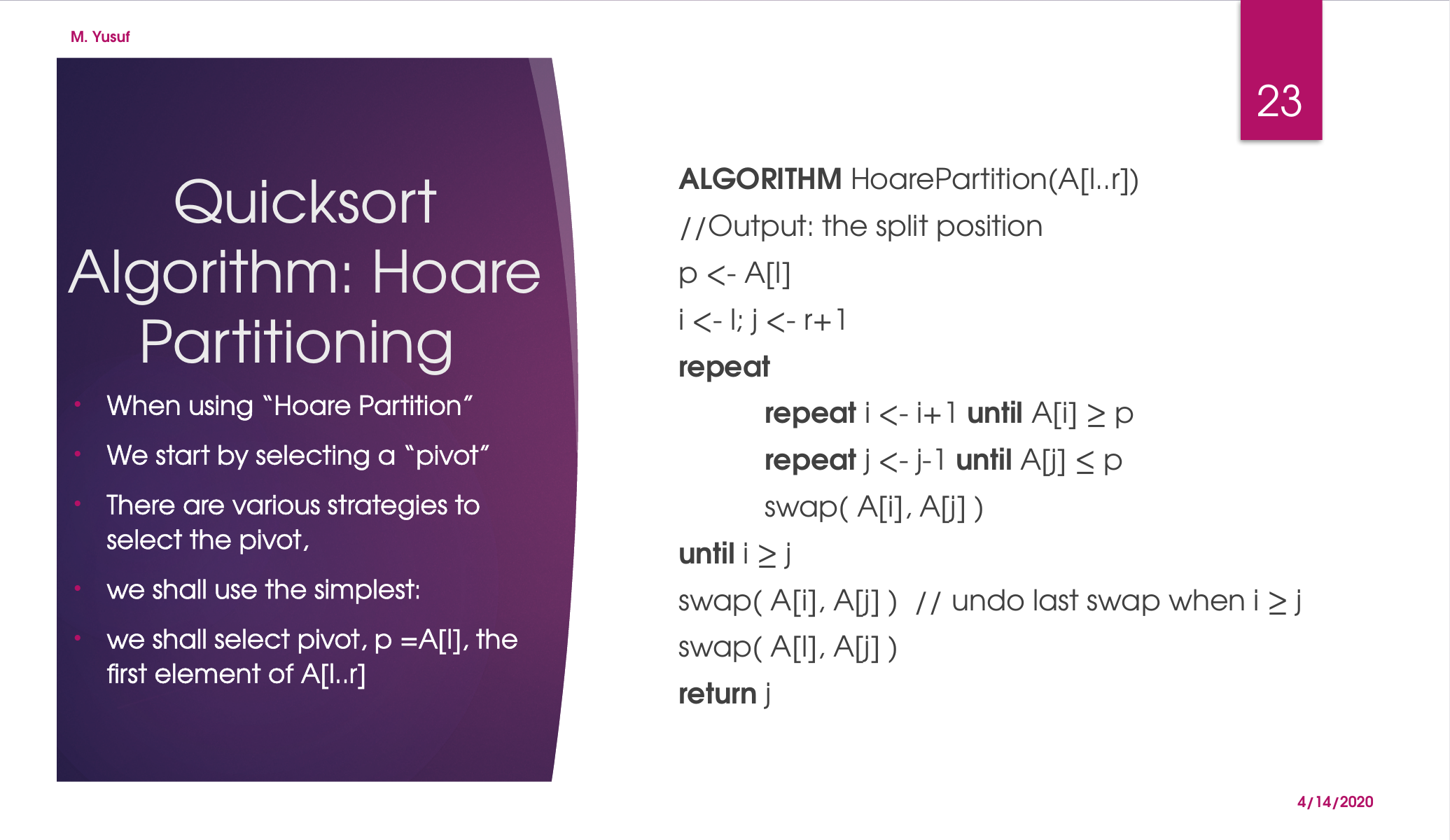

M. Yusuf
23
ALGORITHM HoarePartition(A[l..r])
//Output: the split position
p <- A[l]
i <- l; j <- r+1
repeat
	repeat i <- i+1 until A[i] ≥ p
	repeat j <- j-1 until A[j] ≤ p
	swap( A[i], A[j] )
until i ≥ j
swap( A[i], A[j] )  // undo last swap when i ≥ j
swap( A[l], A[j] )
return j
# Quicksort Algorithm: Hoare Partitioning
When using “Hoare Partition”
We start by selecting a “pivot”
There are various strategies to select the pivot,
we shall use the simplest:
we shall select pivot, p =A[l], the first element of A[l..r]

4/14/2020